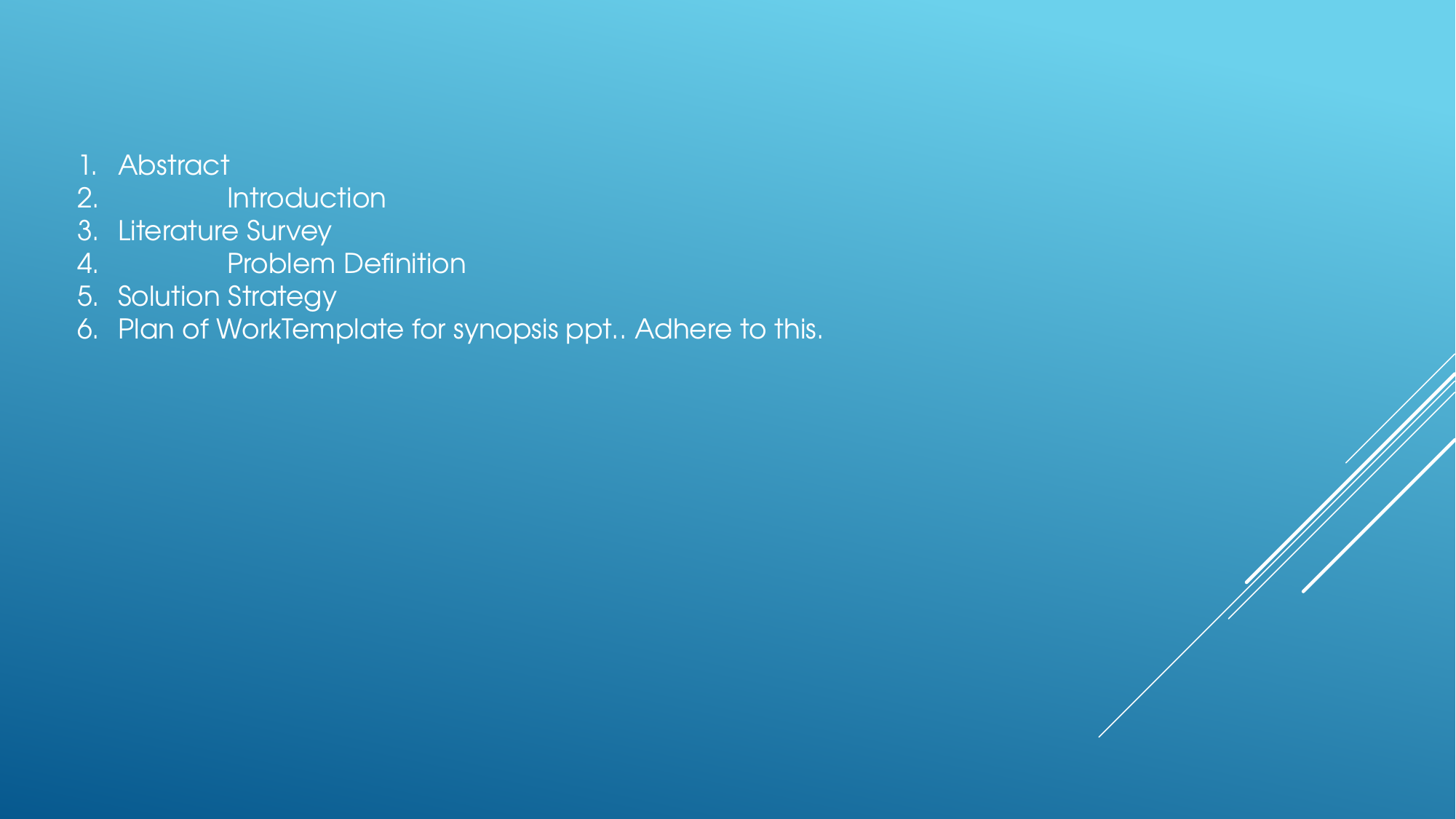

Abstract
	Introduction
Literature Survey
	Problem Definition
Solution Strategy
Plan of WorkTemplate for synopsis ppt.. Adhere to this.
#